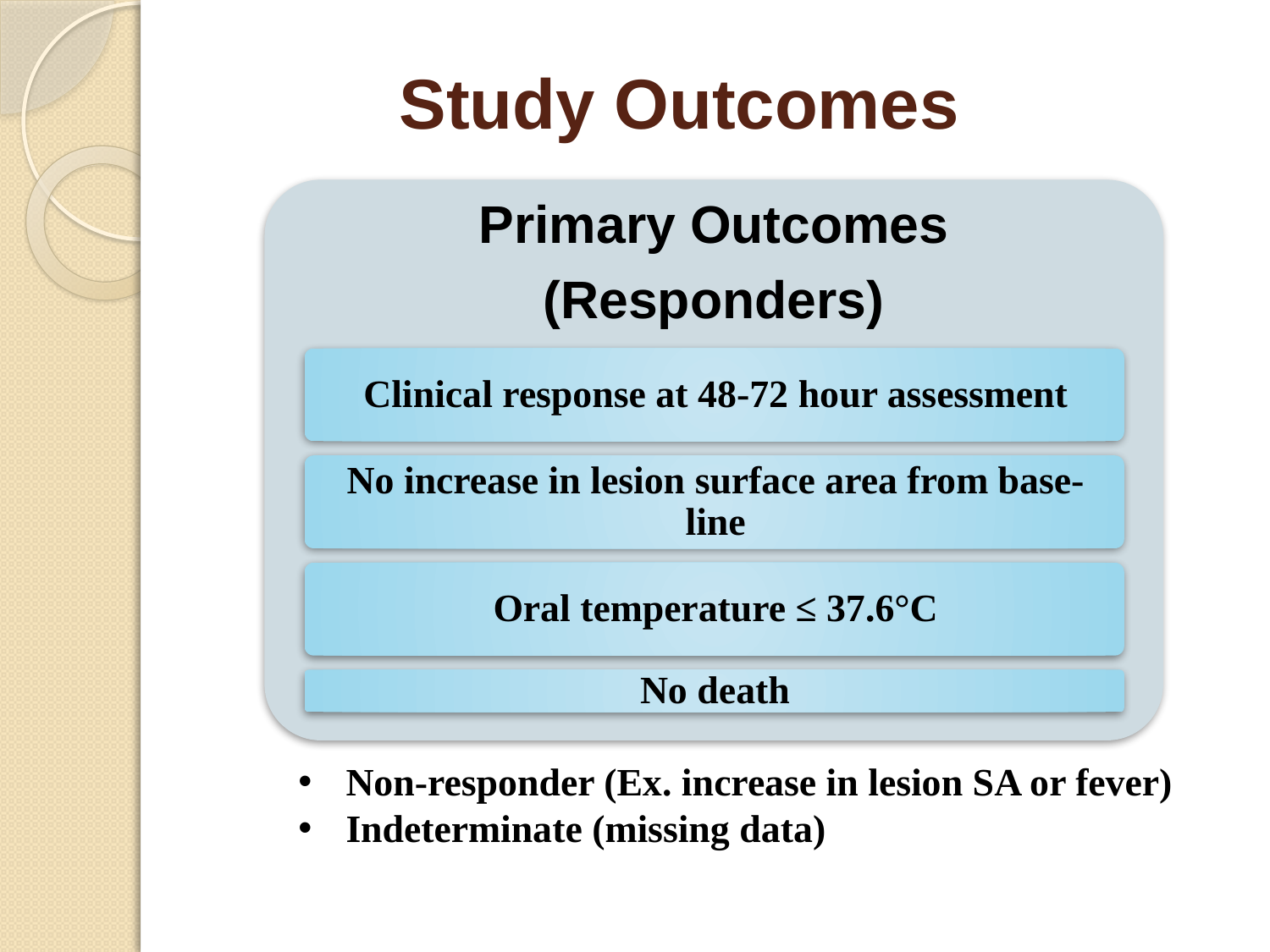

# Study Outcomes
Primary Outcomes
(Responders)
Clinical response at 48-72 hour assessment
No increase in lesion surface area from base-line
Oral temperature ≤ 37.6°C
No death
Non-responder (Ex. increase in lesion SA or fever)
Indeterminate (missing data)